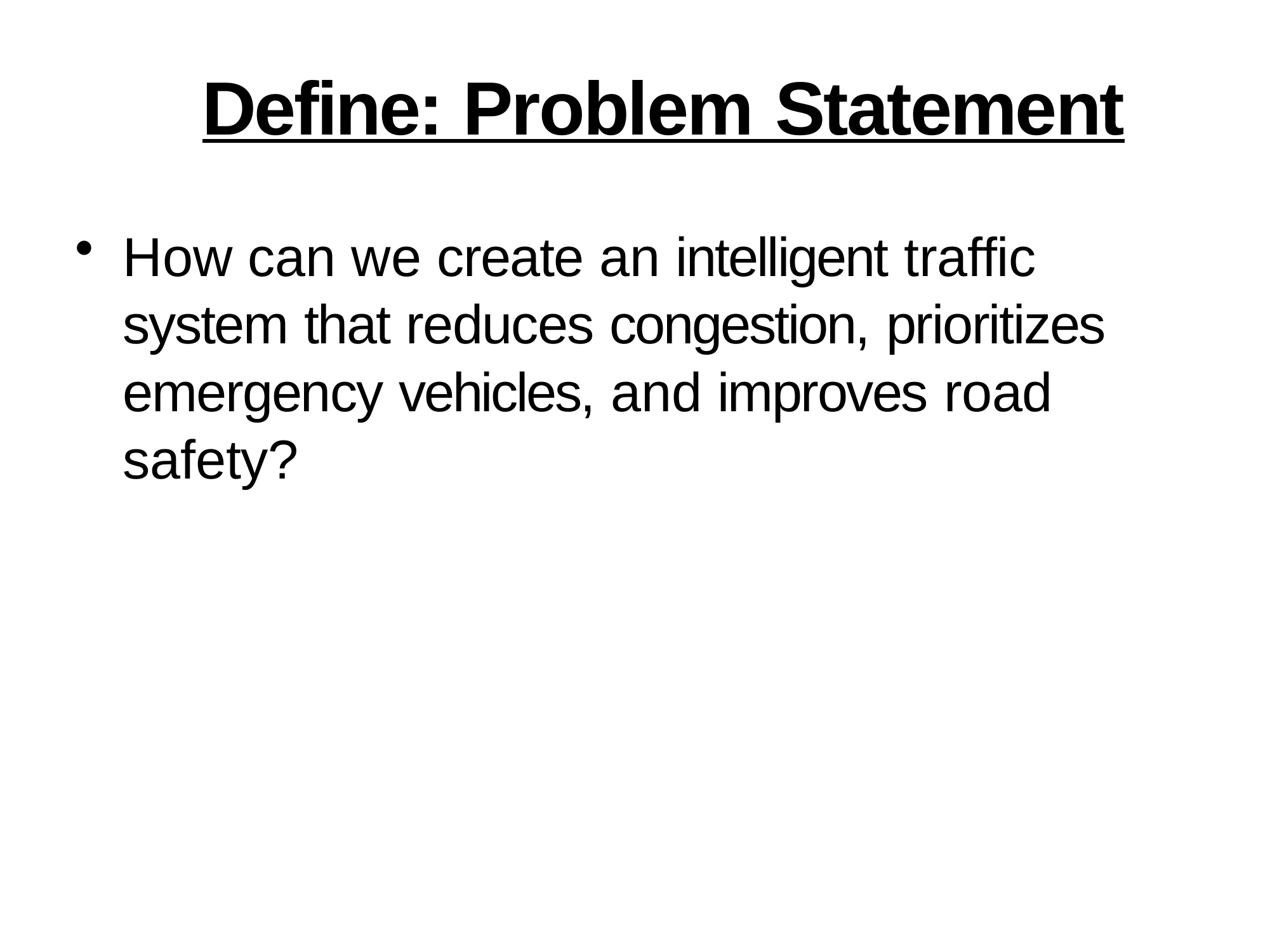

# Define: Problem Statement
How can we create an intelligent traffic system that reduces congestion, prioritizes emergency vehicles, and improves road safety?